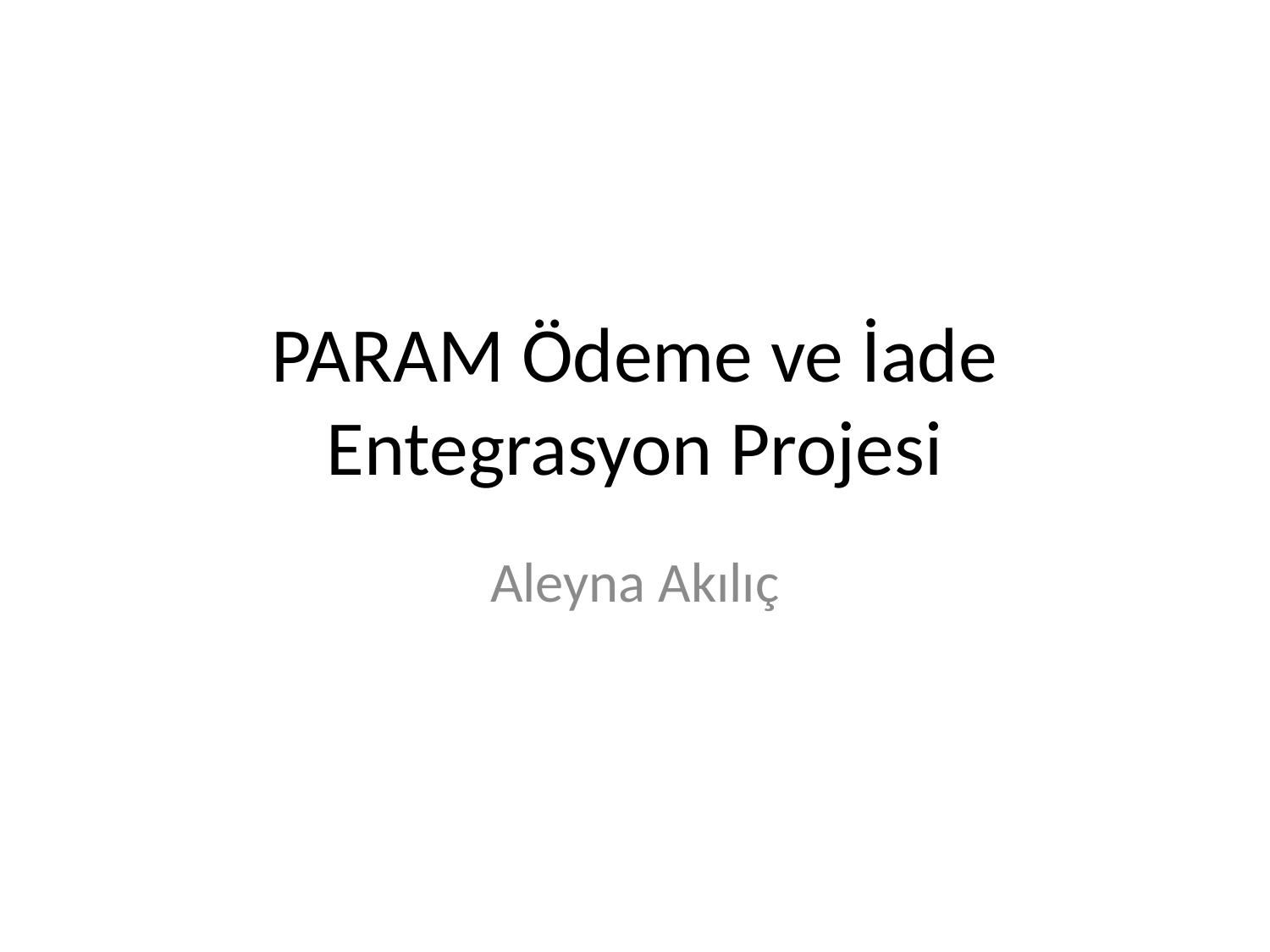

# PARAM Ödeme ve İade Entegrasyon Projesi
Aleyna Akılıç